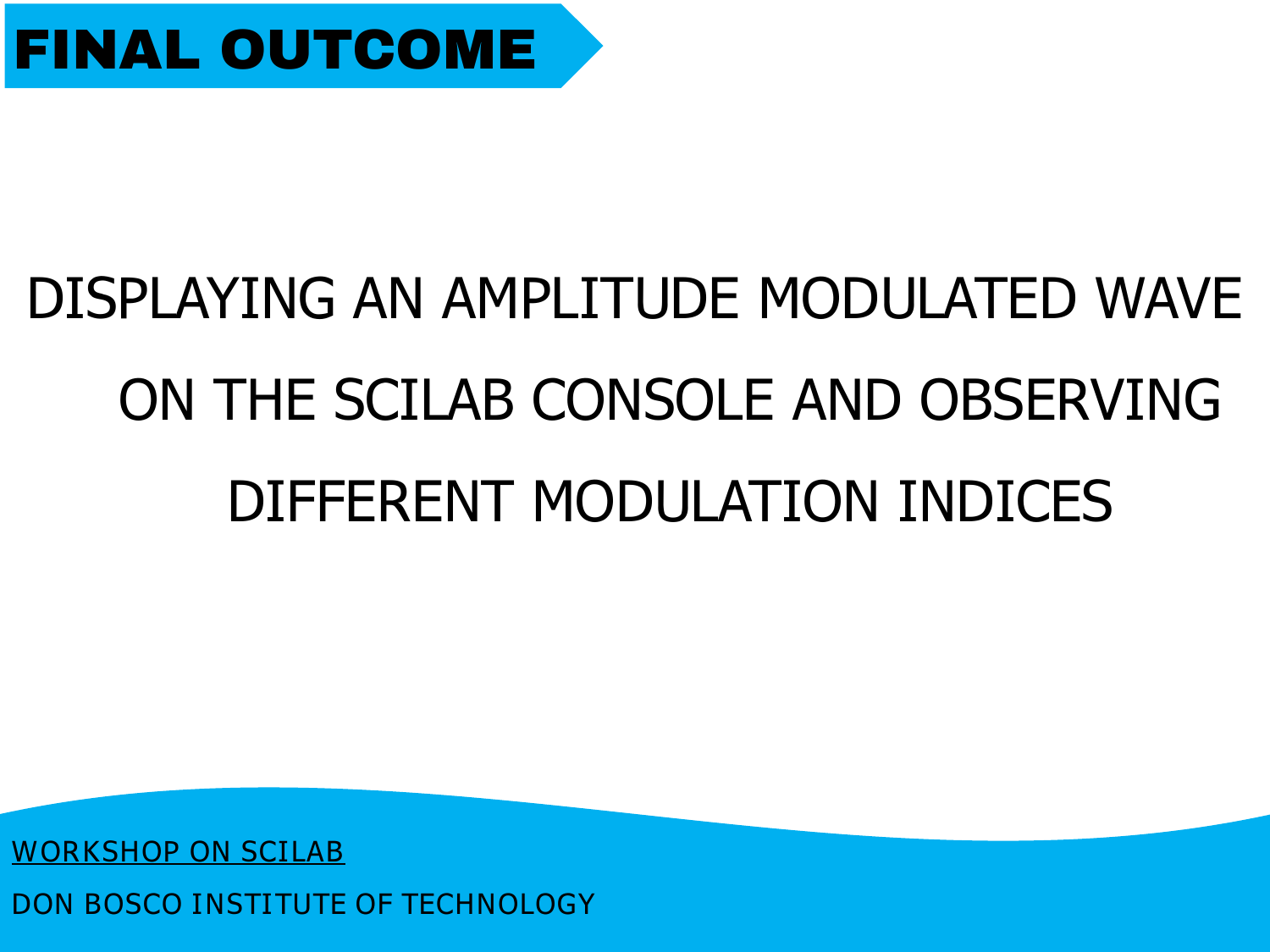

# FINAL OUTCOME

DISPLAYING AN AMPLITUDE MODULATED WAVE ON THE SCILAB CONSOLE AND OBSERVING DIFFERENT MODULATION INDICES

| WORKSHOP ON SCILAB |
| --- |
| DON BOSCO INSTITUTE OF TECHNOLOGY |